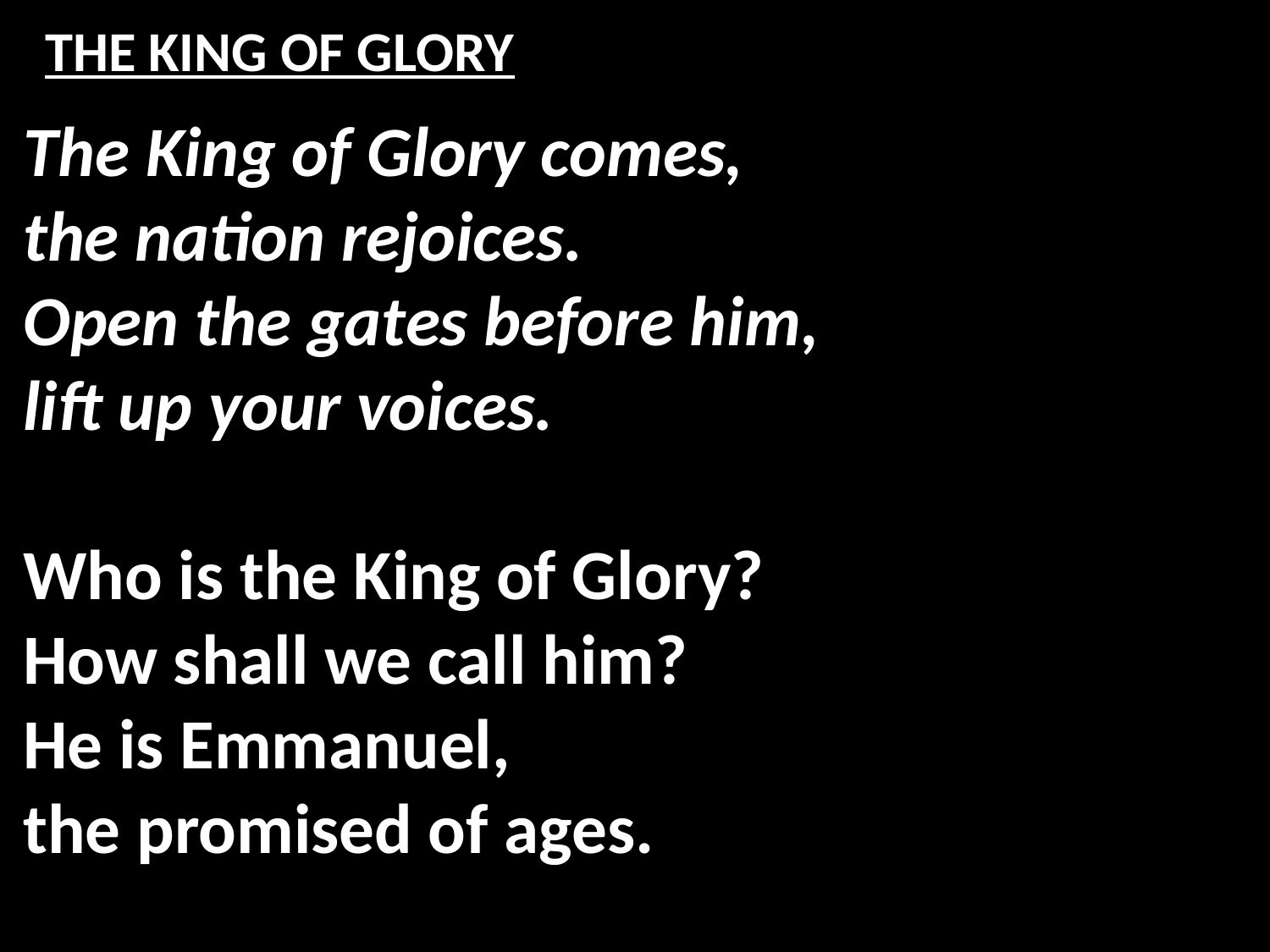

# THE KING OF GLORY
The King of Glory comes,
the nation rejoices.
Open the gates before him,
lift up your voices.

Who is the King of Glory?
How shall we call him?
He is Emmanuel,
the promised of ages.